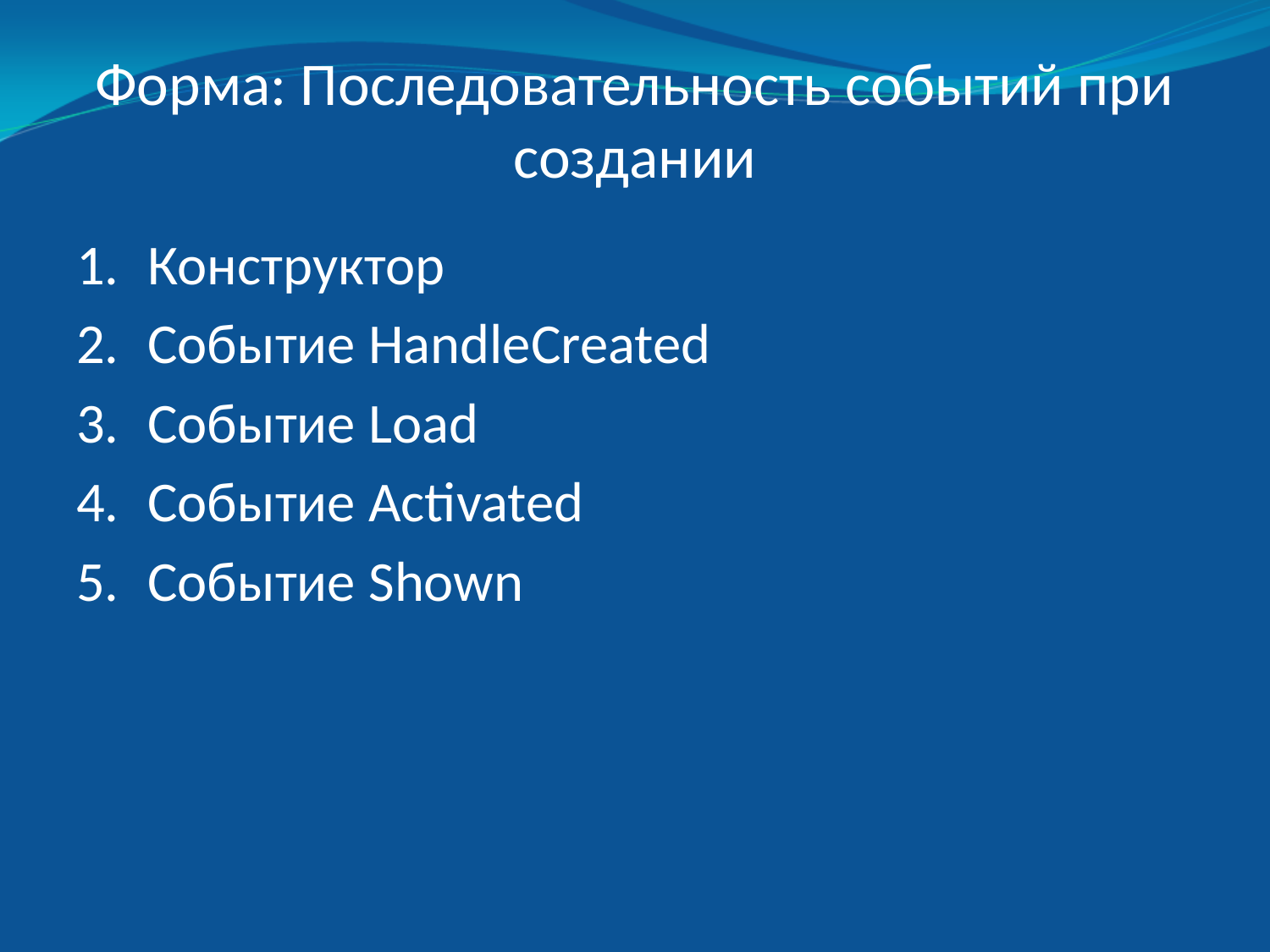

# Форма: Последовательность событий при создании
Конструктор
Событие HandleCreated
Событие Load
Событие Activated
Событие Shown